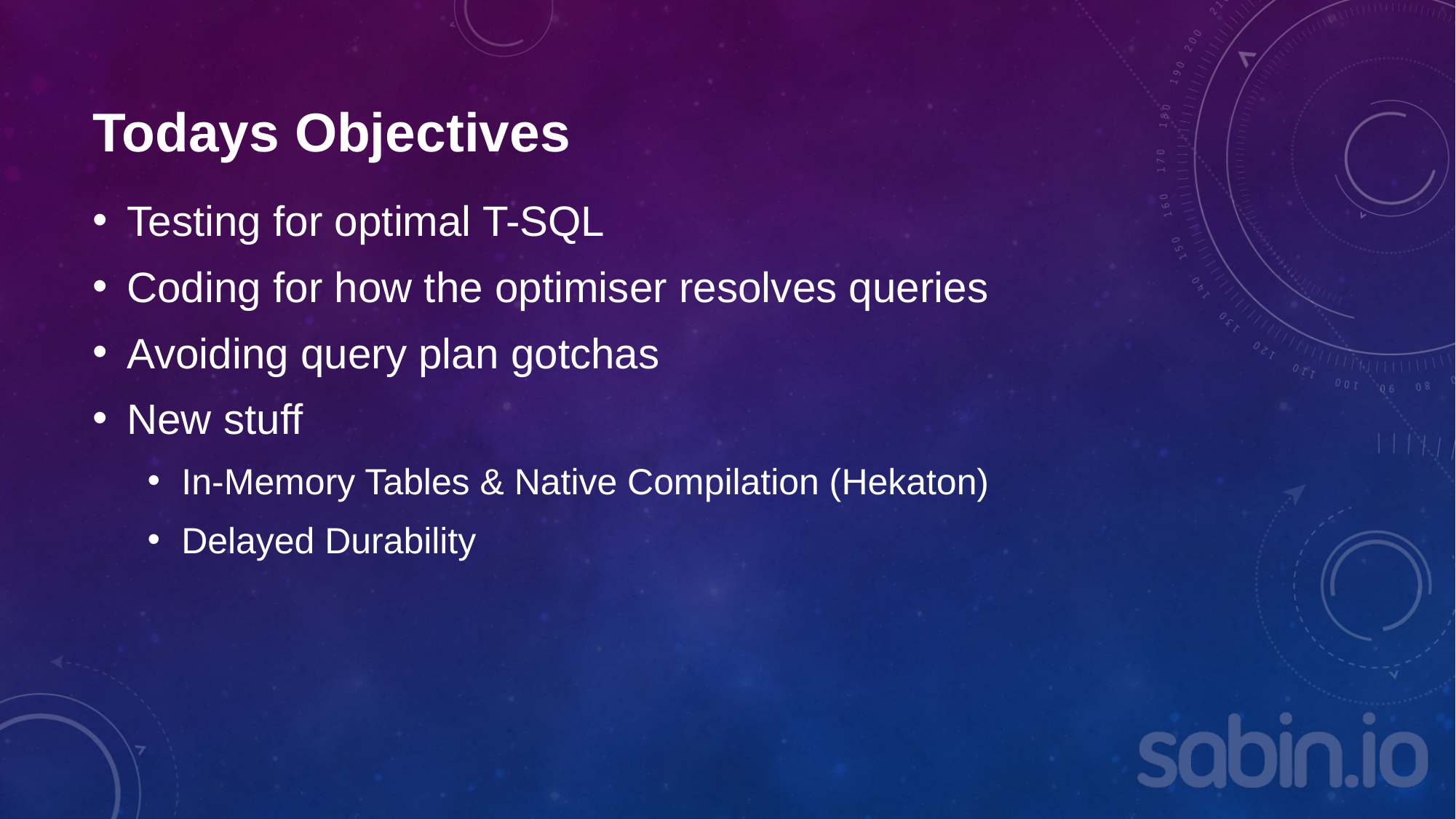

# Todays Objectives
Testing for optimal T-SQL
Coding for how the optimiser resolves queries
Avoiding query plan gotchas
New stuff
In-Memory Tables & Native Compilation (Hekaton)
Delayed Durability